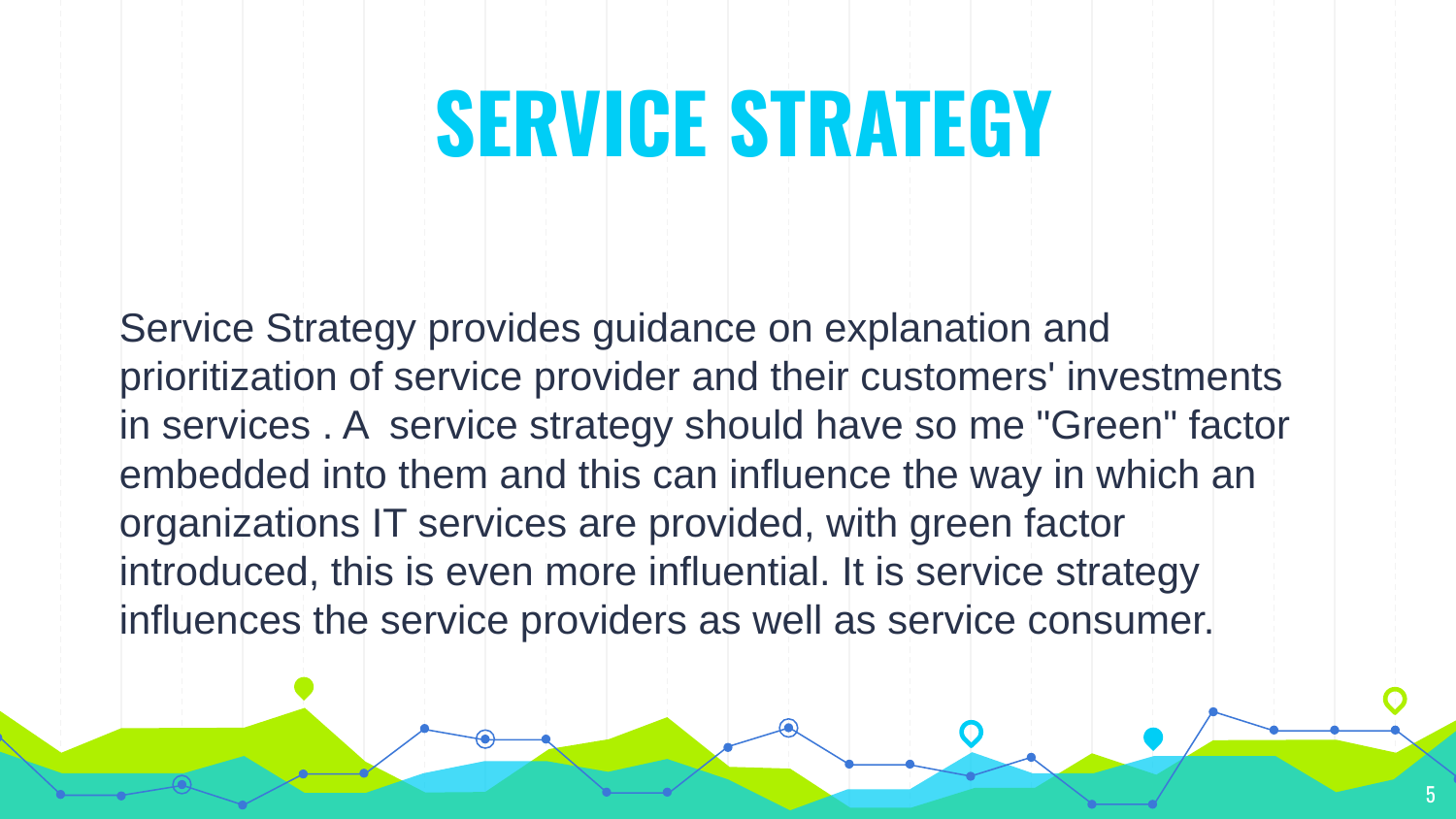

SERVICE STRATEGY
Service Strategy provides guidance on explanation and prioritization of service provider and their customers' investments in services . A  service strategy should have so me "Green" factor embedded into them and this can influence the way in which an organizations IT services are provided, with green factor introduced, this is even more influential. It is service strategy influences the service providers as well as service consumer.
5